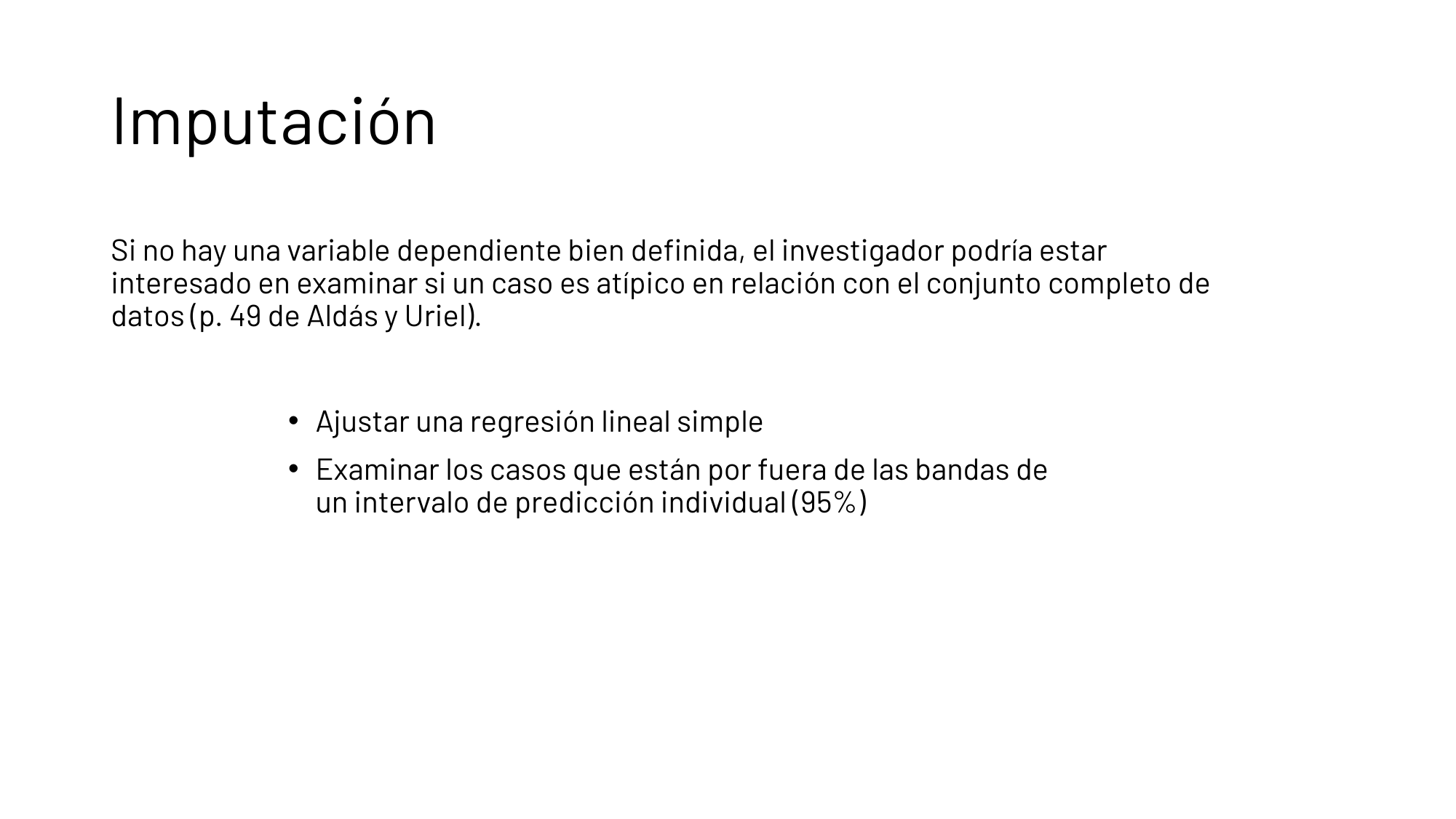

# Imputación
Si no hay una variable dependiente bien definida, el investigador podría estar interesado en examinar si un caso es atípico en relación con el conjunto completo de datos (p. 49 de Aldás y Uriel).
Ajustar una regresión lineal simple
Examinar los casos que están por fuera de las bandas de un intervalo de predicción individual (95%)